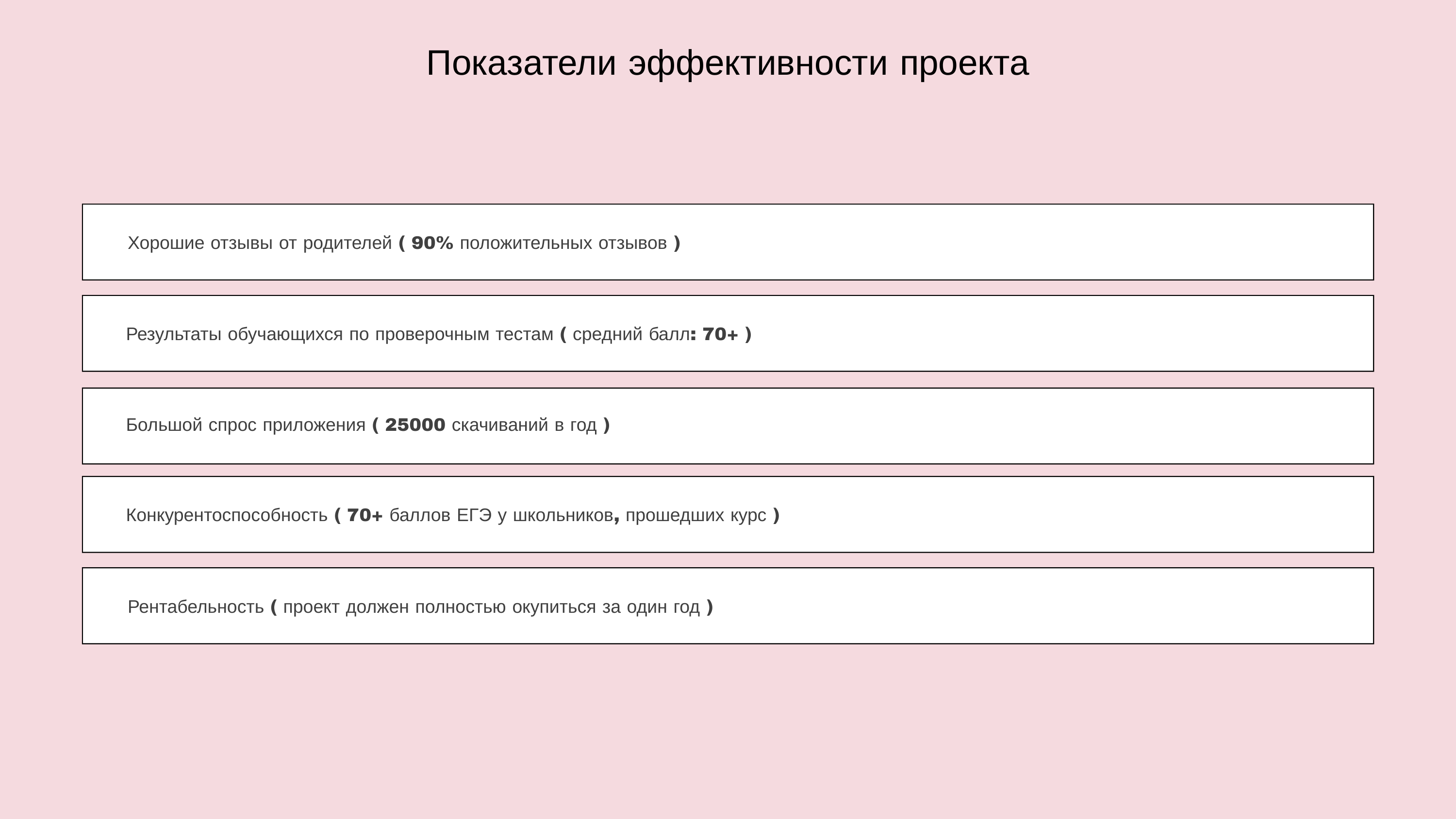

Показатели эффективности проекта

Хорошие отзывы от родителей ( 90% положительных отзывов )

Результаты обучающихся по проверочным тестам ( средний балл: 70+ )

Большой спрос приложения ( 25000 скачиваний в год )

Конкурентоспособность ( 70+ баллов ЕГЭ у школьников, прошедших курс )

Рентабельность ( проект должен полностью окупиться за один год )